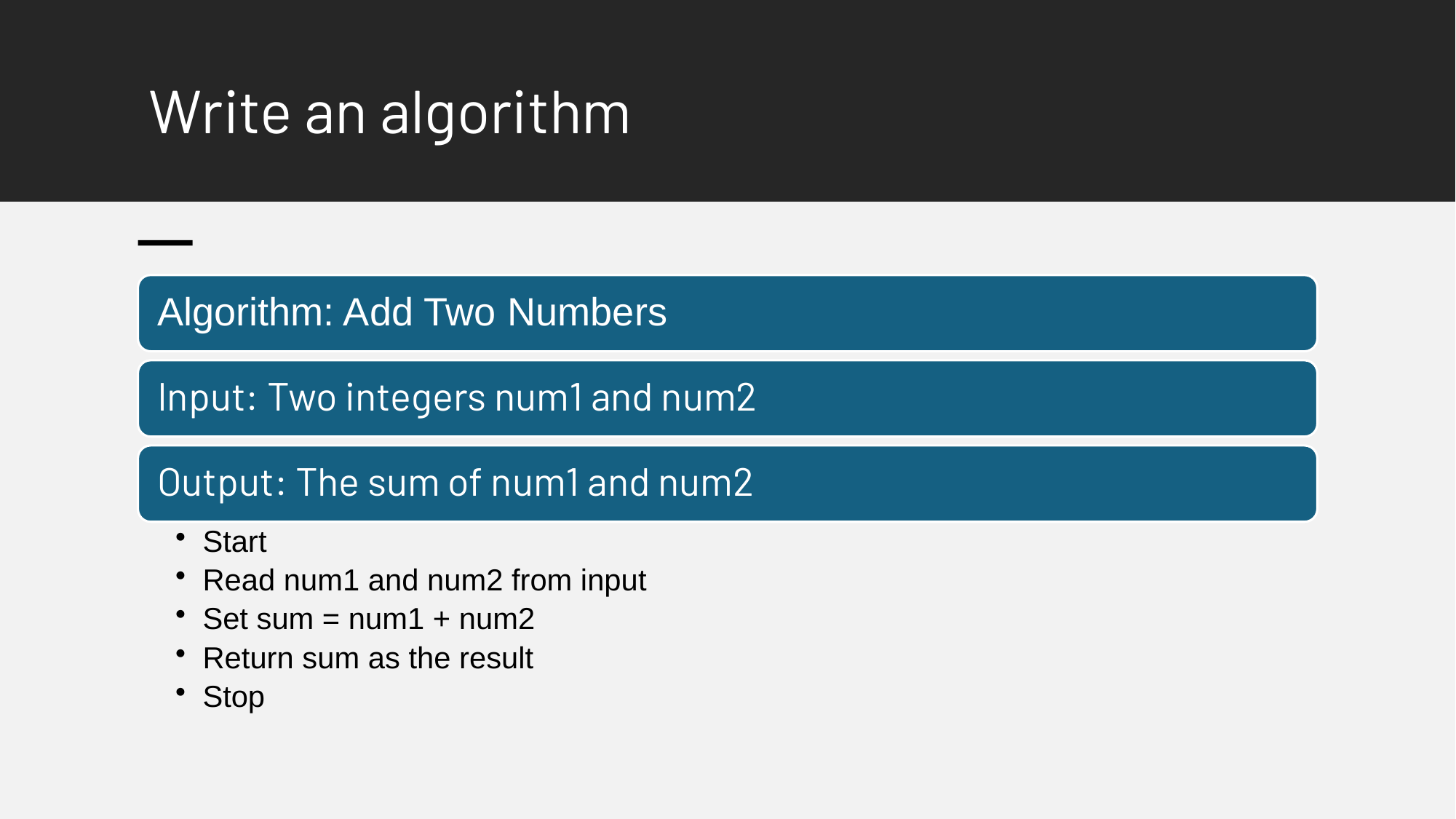

# Write an algorithm

Algorithm: Add Two Numbers
Input: Two integers num1 and num2
Output: The sum of num1 and num2
Start
Read num1 and num2 from input
Set sum = num1 + num2
Return sum as the result
Stop